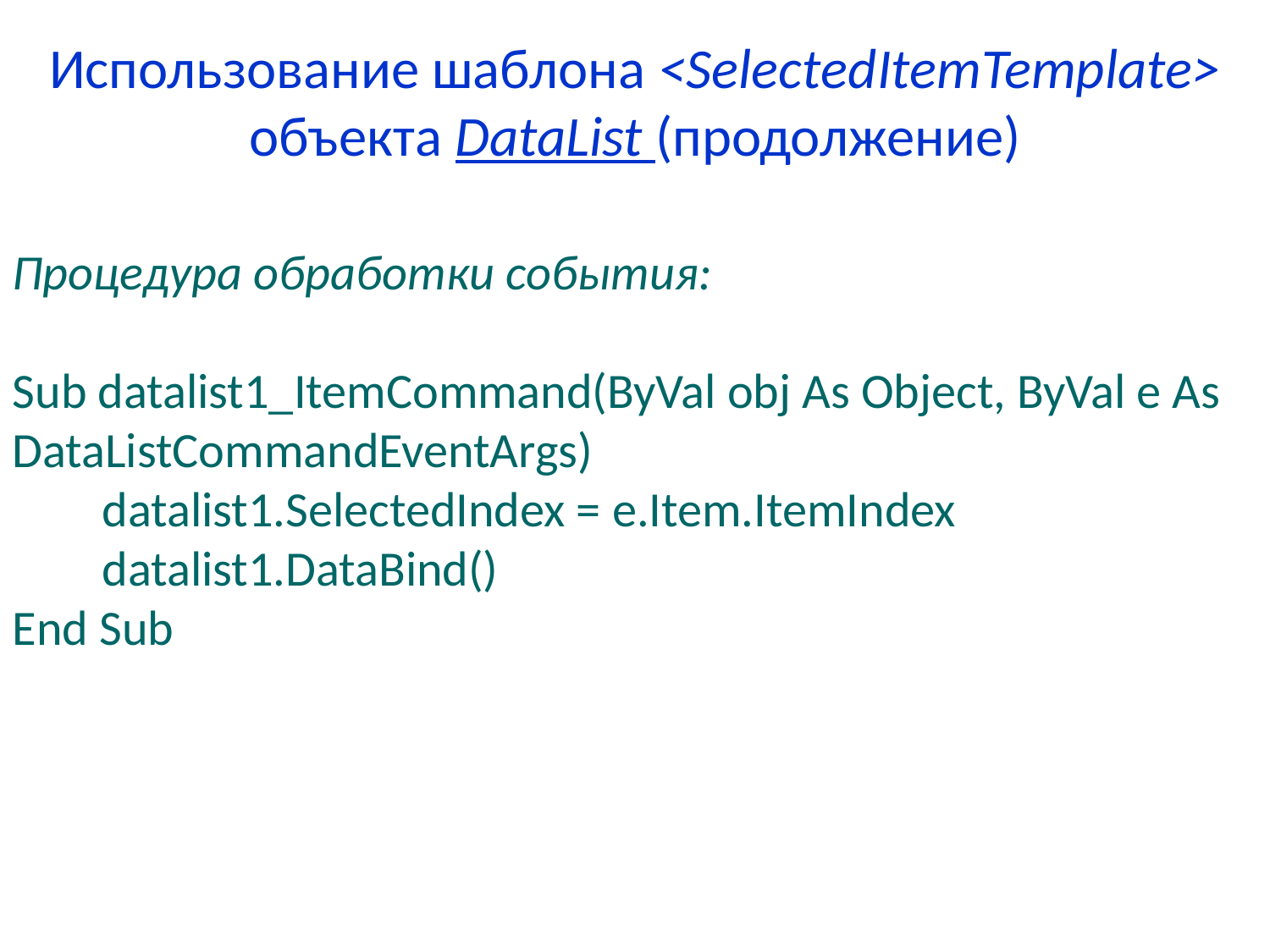

# Использование шаблона <SelectedItemTemplate> объекта DataList (продолжение)
Процедура обработки события:

Sub datalist1_ItemCommand(ByVal obj As Object, ByVal e As DataListCommandEventArgs)
        datalist1.SelectedIndex = e.Item.ItemIndex
        datalist1.DataBind()
End Sub